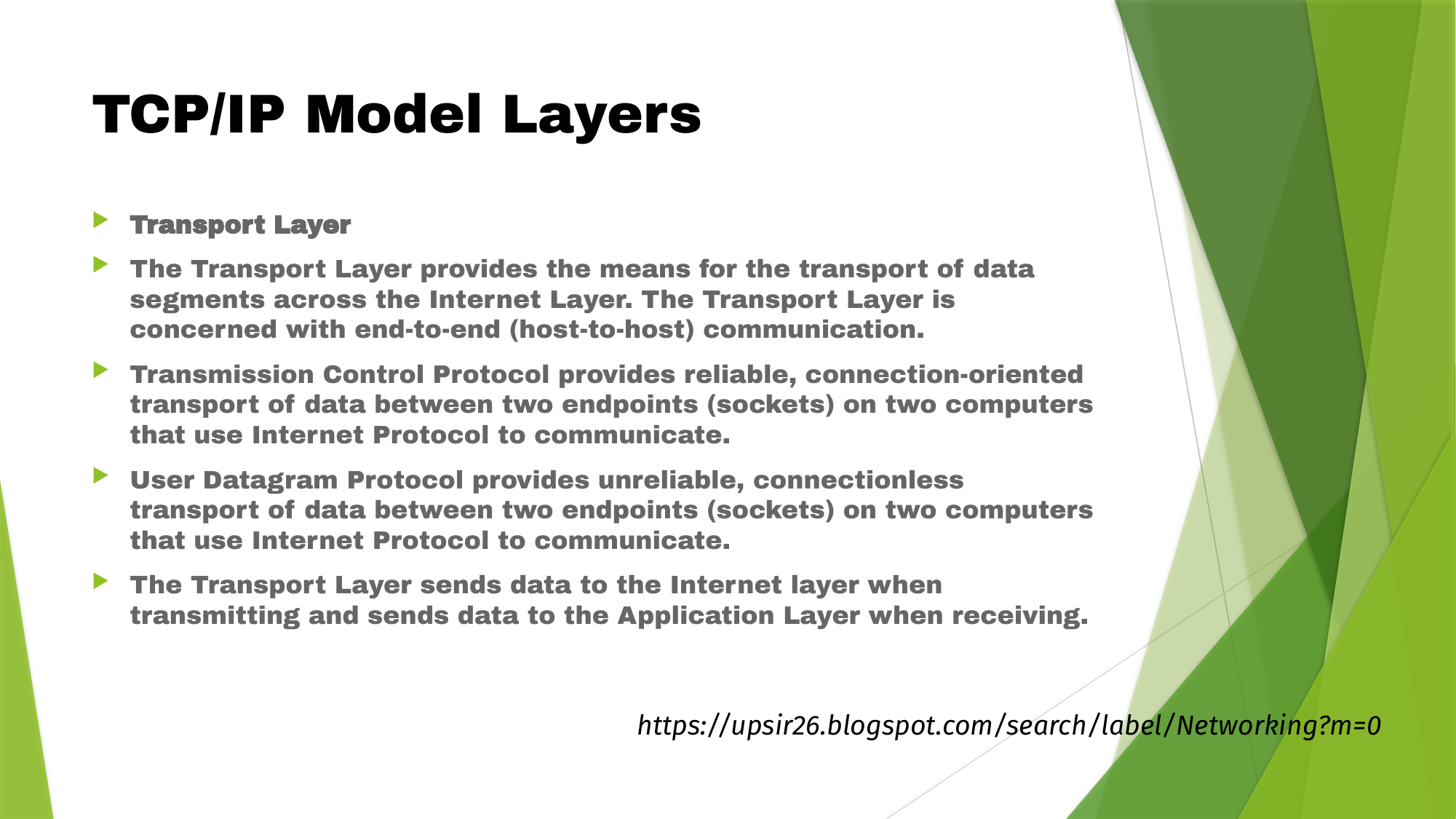

# TCP/IP Model Layers
Transport Layer
The Transport Layer provides the means for the transport of data segments across the Internet Layer. The Transport Layer is concerned with end-to-end (host-to-host) communication.
Transmission Control Protocol provides reliable, connection-oriented transport of data between two endpoints (sockets) on two computers that use Internet Protocol to communicate.
User Datagram Protocol provides unreliable, connectionless transport of data between two endpoints (sockets) on two computers that use Internet Protocol to communicate.
The Transport Layer sends data to the Internet layer when transmitting and sends data to the Application Layer when receiving.

https://upsir26.blogspot.com/search/label/Networking?m=0